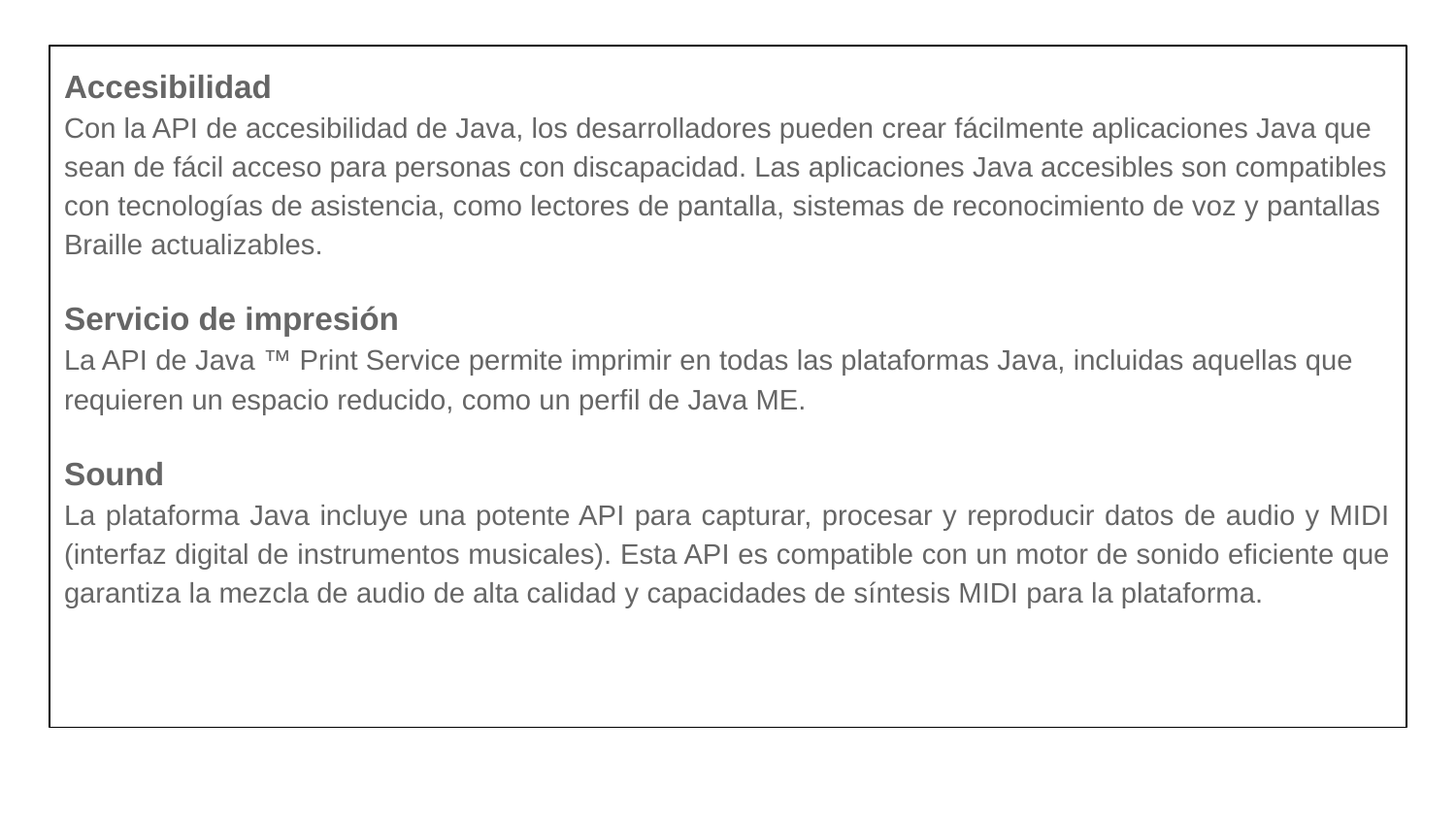

Accesibilidad
Con la API de accesibilidad de Java, los desarrolladores pueden crear fácilmente aplicaciones Java que sean de fácil acceso para personas con discapacidad. Las aplicaciones Java accesibles son compatibles con tecnologías de asistencia, como lectores de pantalla, sistemas de reconocimiento de voz y pantallas Braille actualizables.
Servicio de impresión
La API de Java ™ Print Service permite imprimir en todas las plataformas Java, incluidas aquellas que requieren un espacio reducido, como un perfil de Java ME.
Sound
La plataforma Java incluye una potente API para capturar, procesar y reproducir datos de audio y MIDI (interfaz digital de instrumentos musicales). Esta API es compatible con un motor de sonido eficiente que garantiza la mezcla de audio de alta calidad y capacidades de síntesis MIDI para la plataforma.